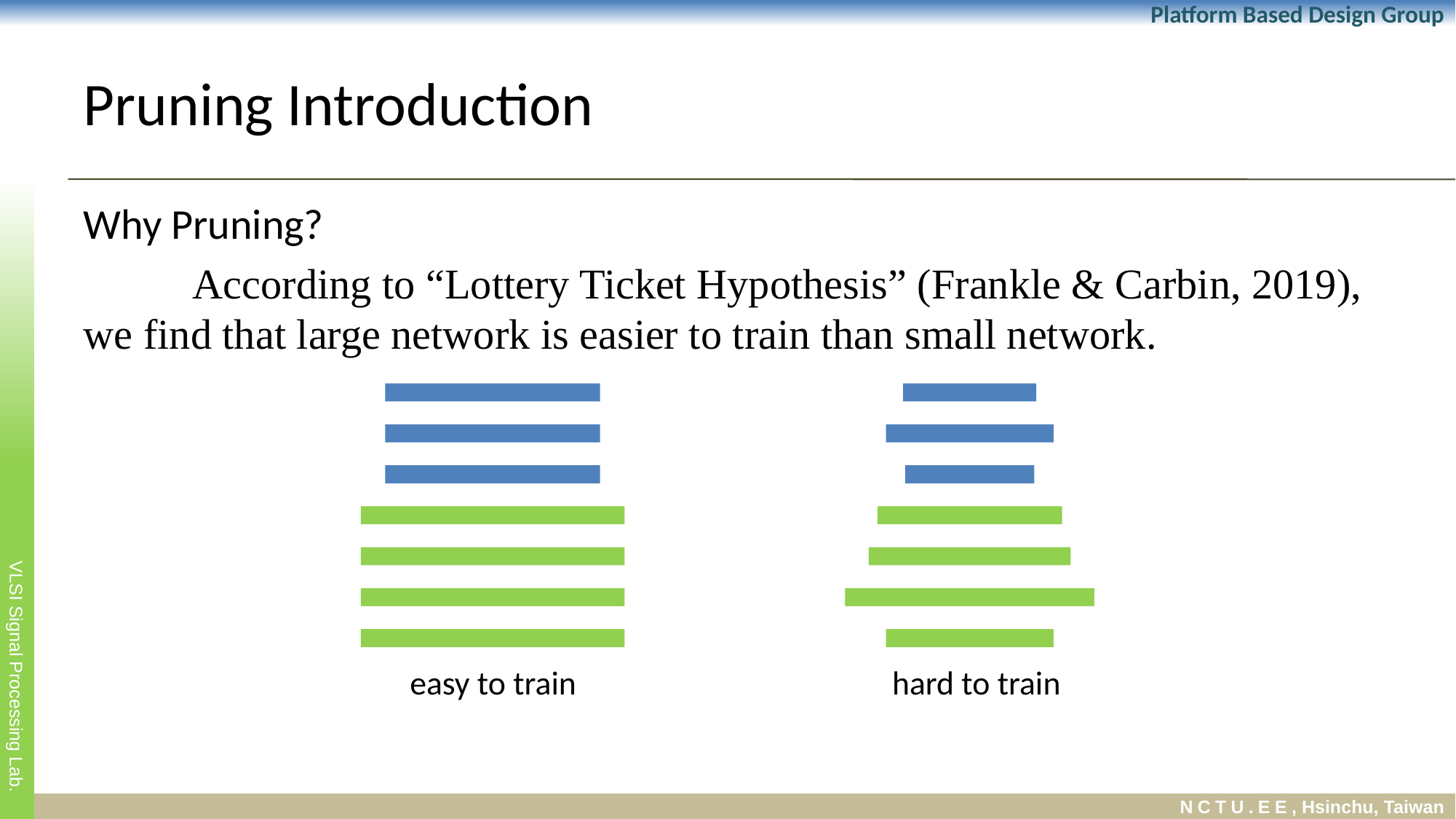

# Pruning Introduction
Why Pruning?
	According to “Lottery Ticket Hypothesis” (Frankle & Carbin, 2019), we find that large network is easier to train than small network.

easy to train
hard to train